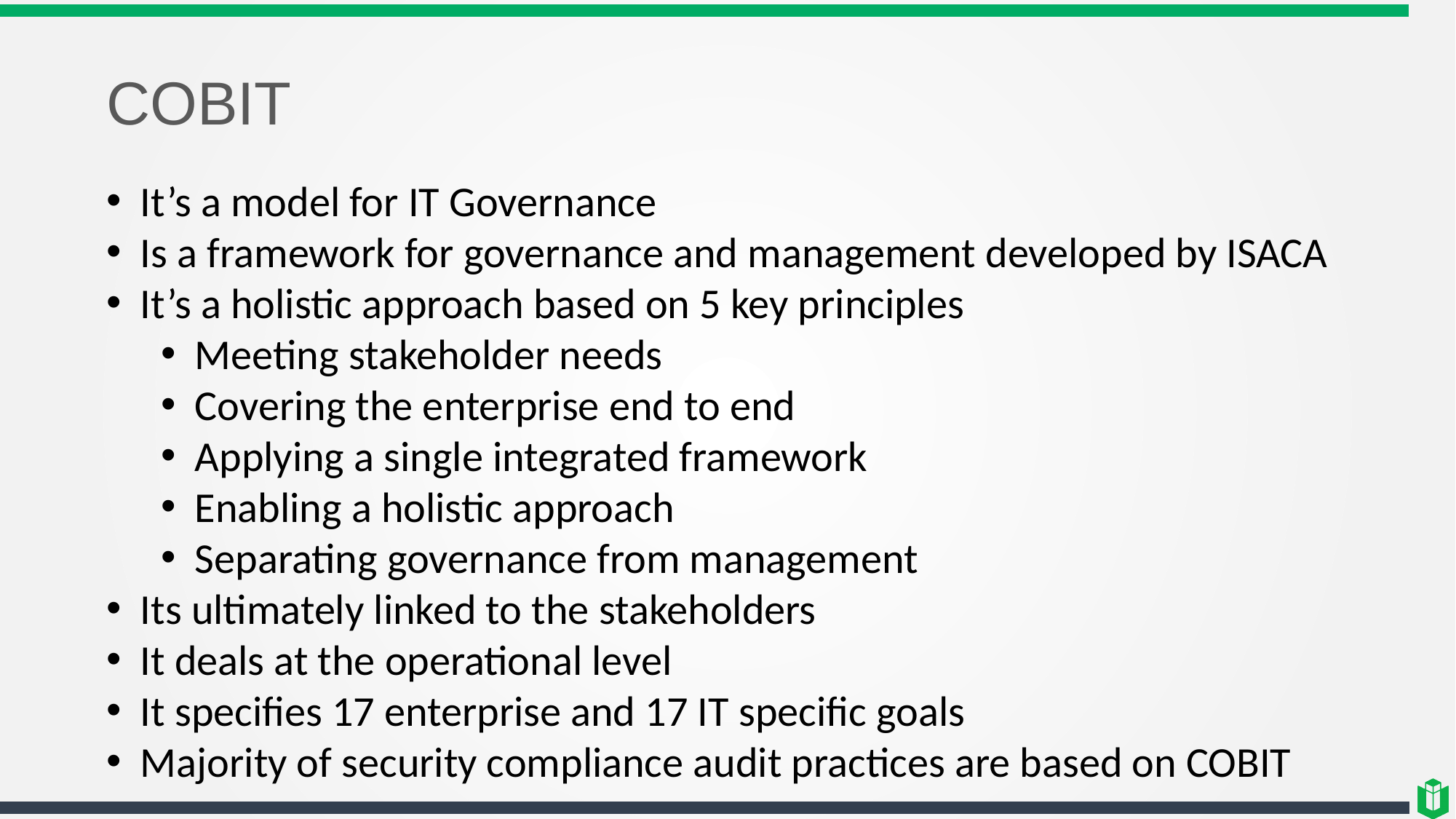

# COBIT
It’s a model for IT Governance
Is a framework for governance and management developed by ISACA
It’s a holistic approach based on 5 key principles
Meeting stakeholder needs
Covering the enterprise end to end
Applying a single integrated framework
Enabling a holistic approach
Separating governance from management
Its ultimately linked to the stakeholders
It deals at the operational level
It specifies 17 enterprise and 17 IT specific goals
Majority of security compliance audit practices are based on COBIT